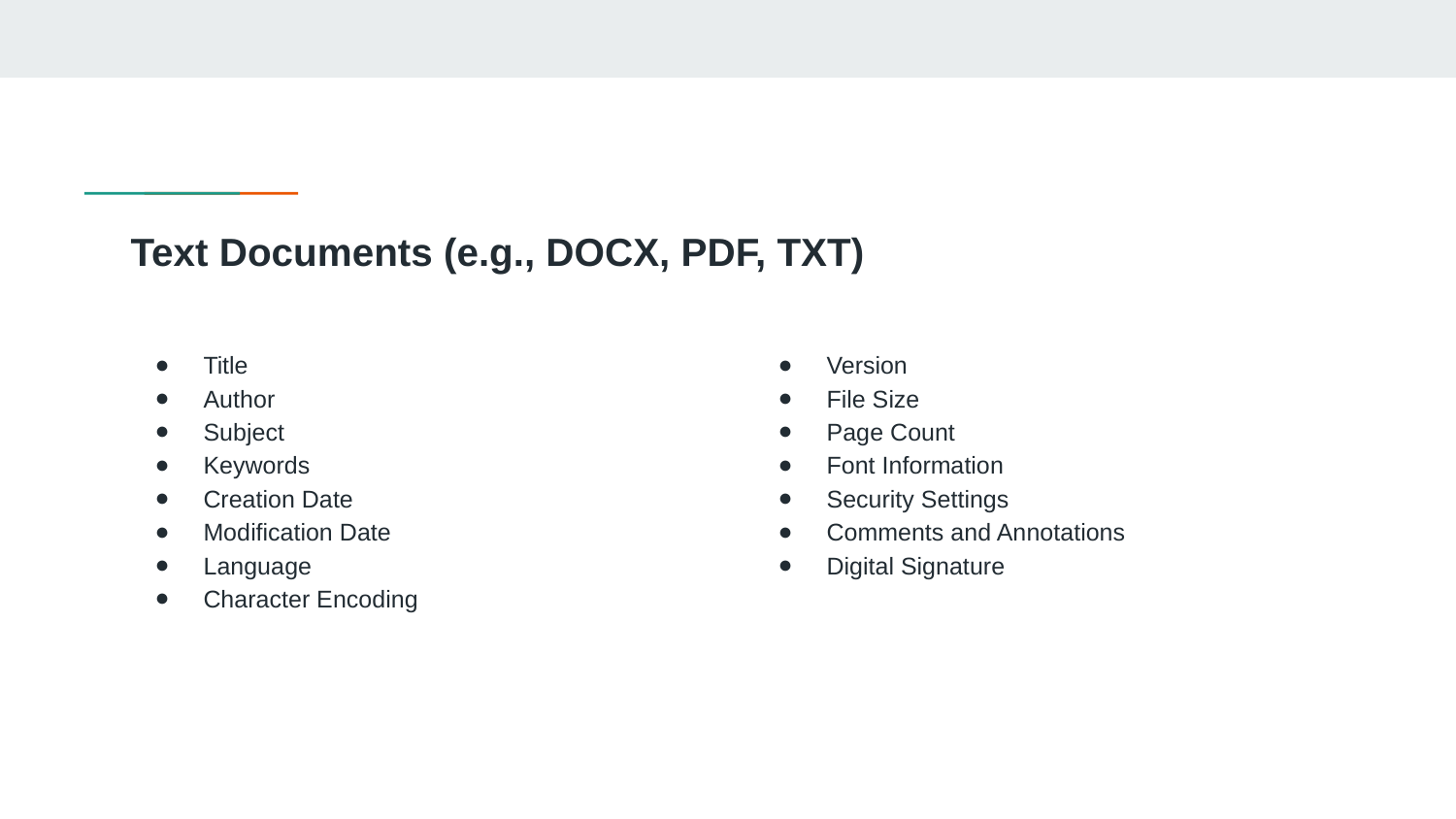

# Text Documents (e.g., DOCX, PDF, TXT)
Title
Author
Subject
Keywords
Creation Date
Modification Date
Language
Character Encoding

Version
File Size
Page Count
Font Information
Security Settings
Comments and Annotations
Digital Signature